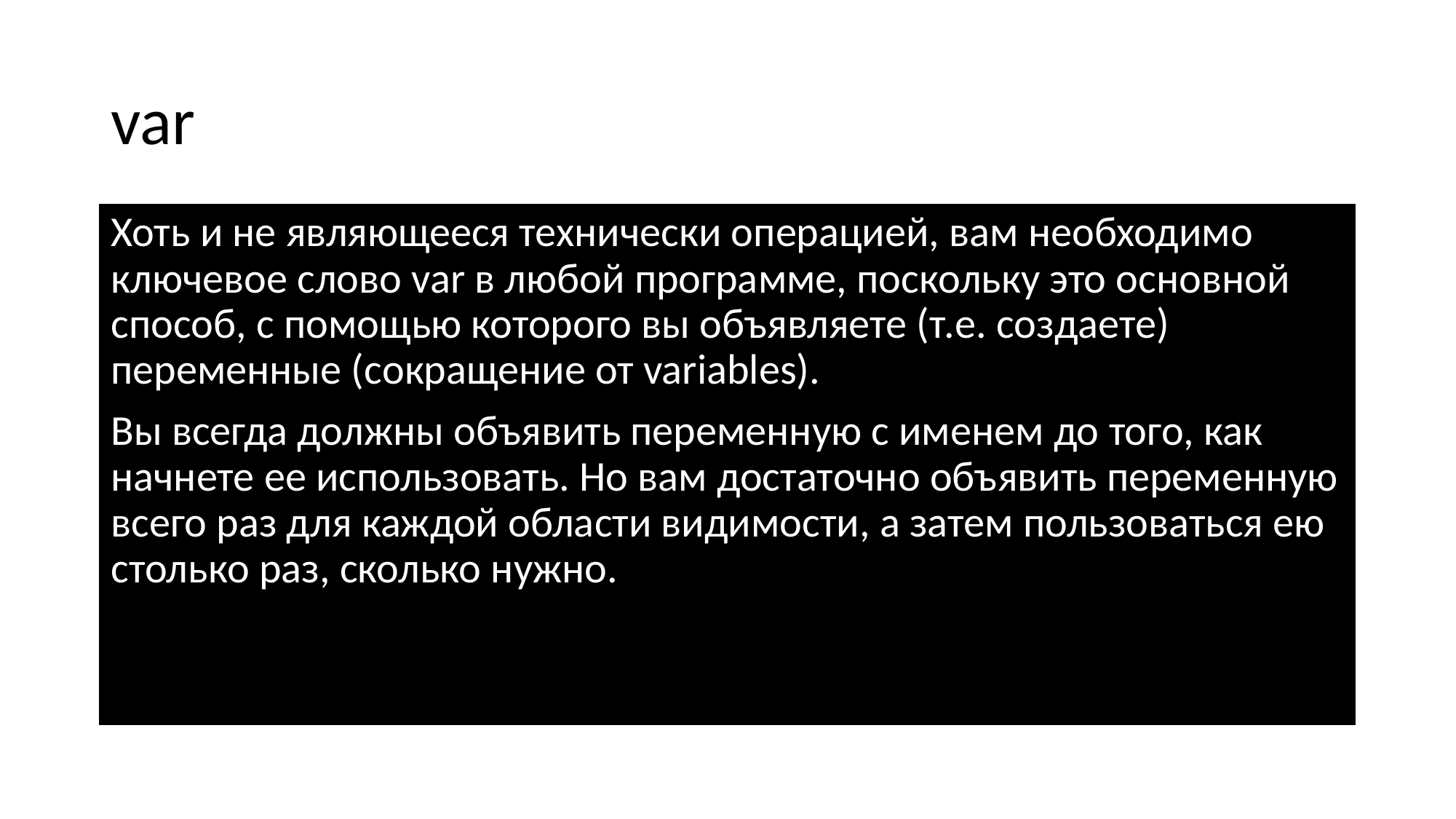

# var
Хоть и не являющееся технически операцией, вам необходимо ключевое слово var в любой программе, поскольку это основной способ, с помощью которого вы объявляете (т.е. создаете) переменные (сокращение от variables).
Вы всегда должны объявить переменную с именем до того, как начнете ее использовать. Но вам достаточно объявить переменную всего раз для каждой области видимости, а затем пользоваться ею столько раз, сколько нужно.